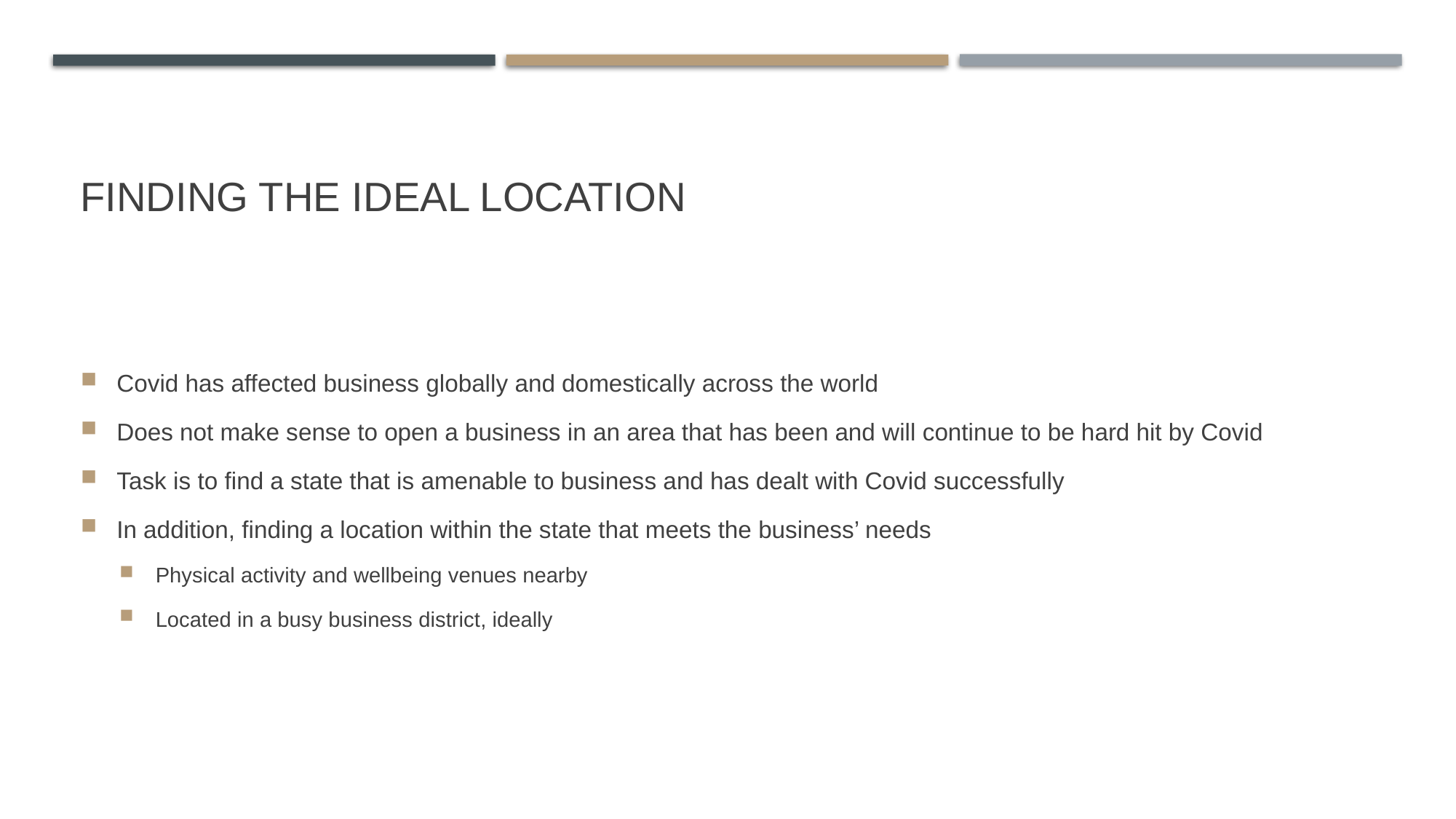

# Finding the ideal location
Covid has affected business globally and domestically across the world
Does not make sense to open a business in an area that has been and will continue to be hard hit by Covid
Task is to find a state that is amenable to business and has dealt with Covid successfully
In addition, finding a location within the state that meets the business’ needs
Physical activity and wellbeing venues nearby
Located in a busy business district, ideally